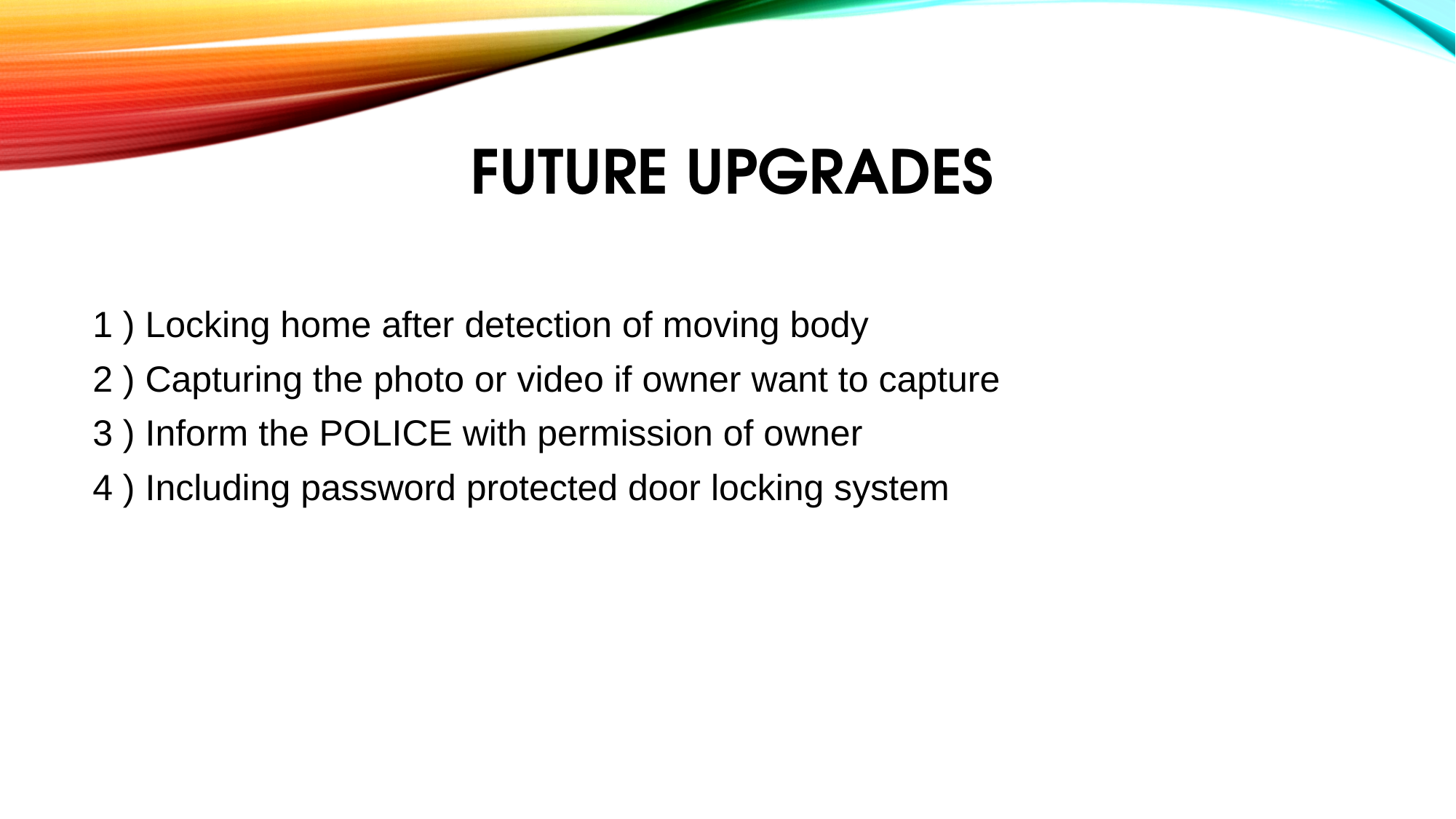

FUTURE UPGRADES
1 ) Locking home after detection of moving body
2 ) Capturing the photo or video if owner want to capture
3 ) Inform the POLICE with permission of owner
4 ) Including password protected door locking system